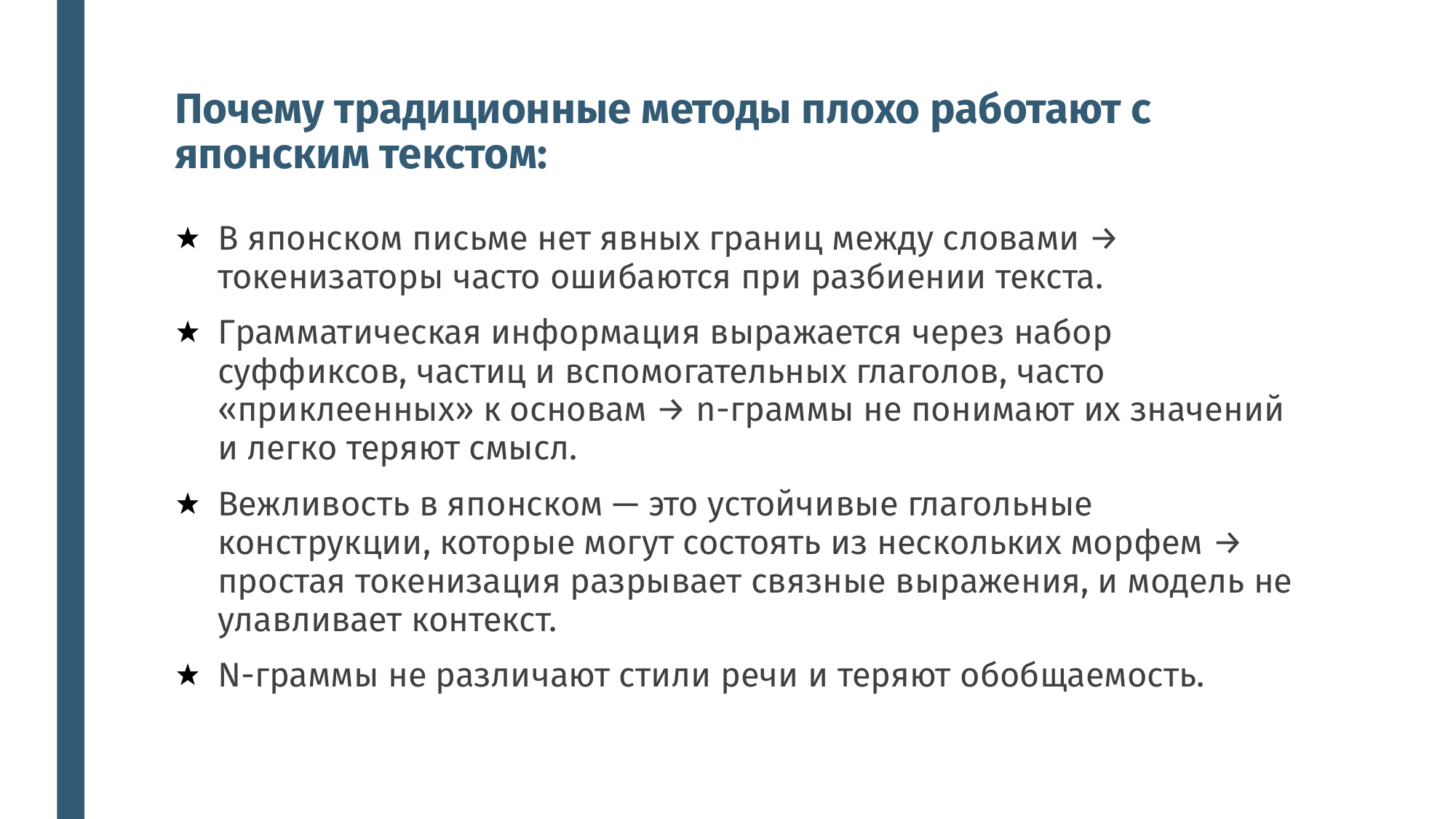

# Почему традиционные методы плохо работают с японским текстом:
В японском письме нет явных границ между словами → токенизаторы часто ошибаются при разбиении текста.
Грамматическая информация выражается через набор суффиксов, частиц и вспомогательных глаголов, часто «приклеенных» к основам → n-граммы не понимают их значений и легко теряют смысл.
Вежливость в японском — это устойчивые глагольные конструкции, которые могут состоять из нескольких морфем → простая токенизация разрывает связные выражения, и модель не улавливает контекст.
N-граммы не различают стили речи и теряют обобщаемость.